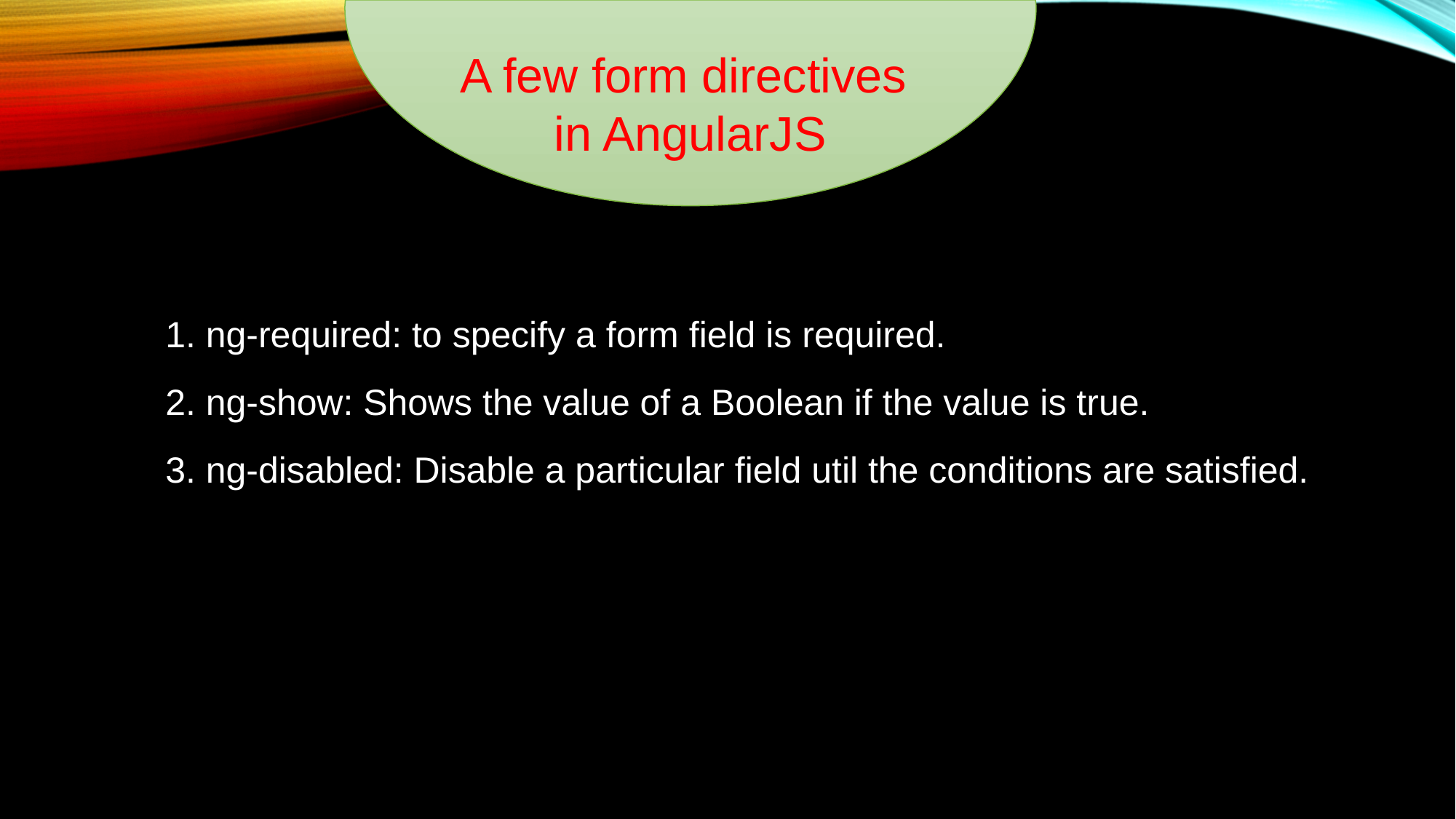

A few form directives
in AngularJS
1. ng-required: to specify a form field is required.
2. ng-show: Shows the value of a Boolean if the value is true.
3. ng-disabled: Disable a particular field util the conditions are satisfied.